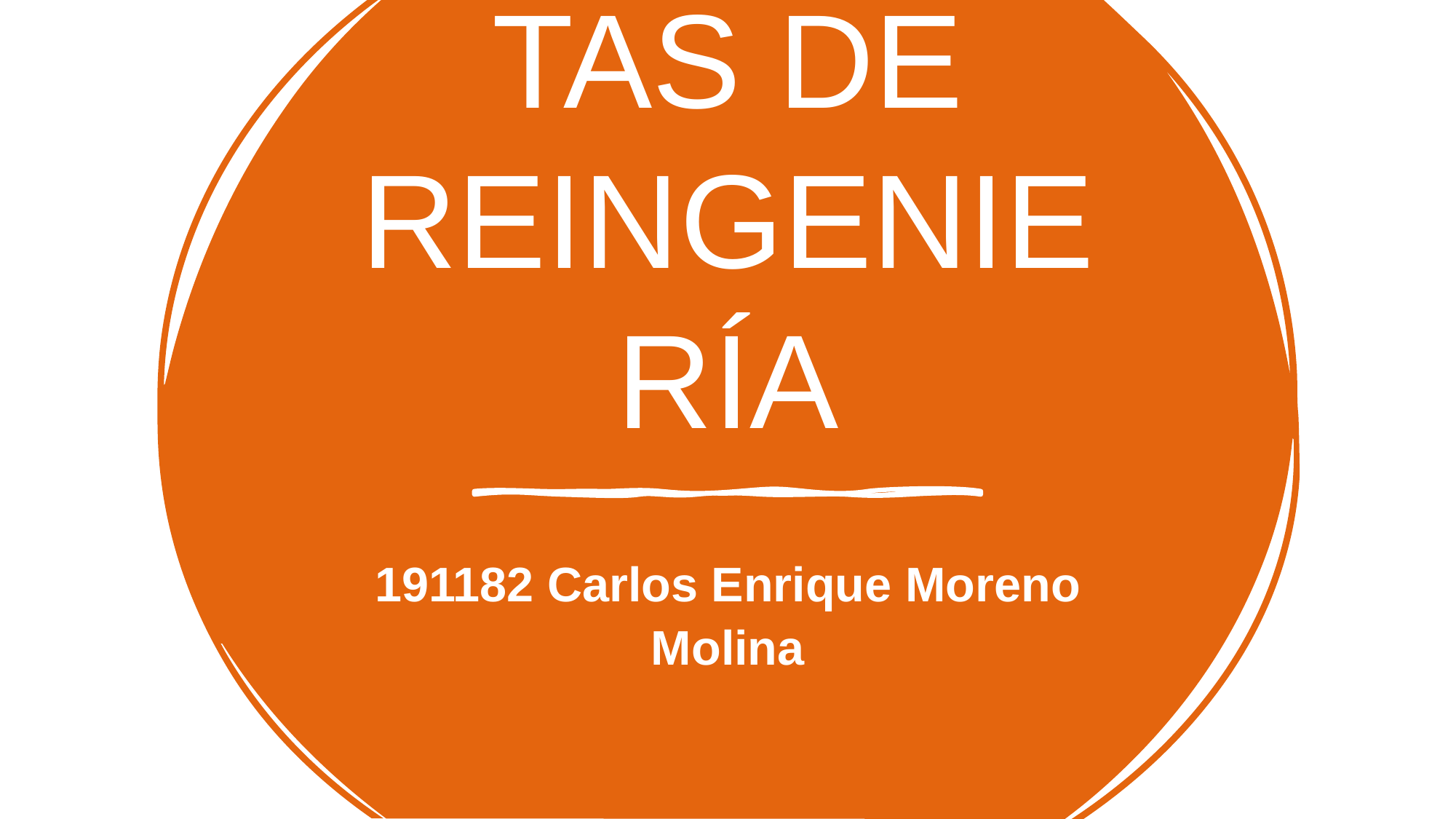

# HERRAMIENTAS DE REINGENIERÍA
191182 Carlos Enrique Moreno Molina